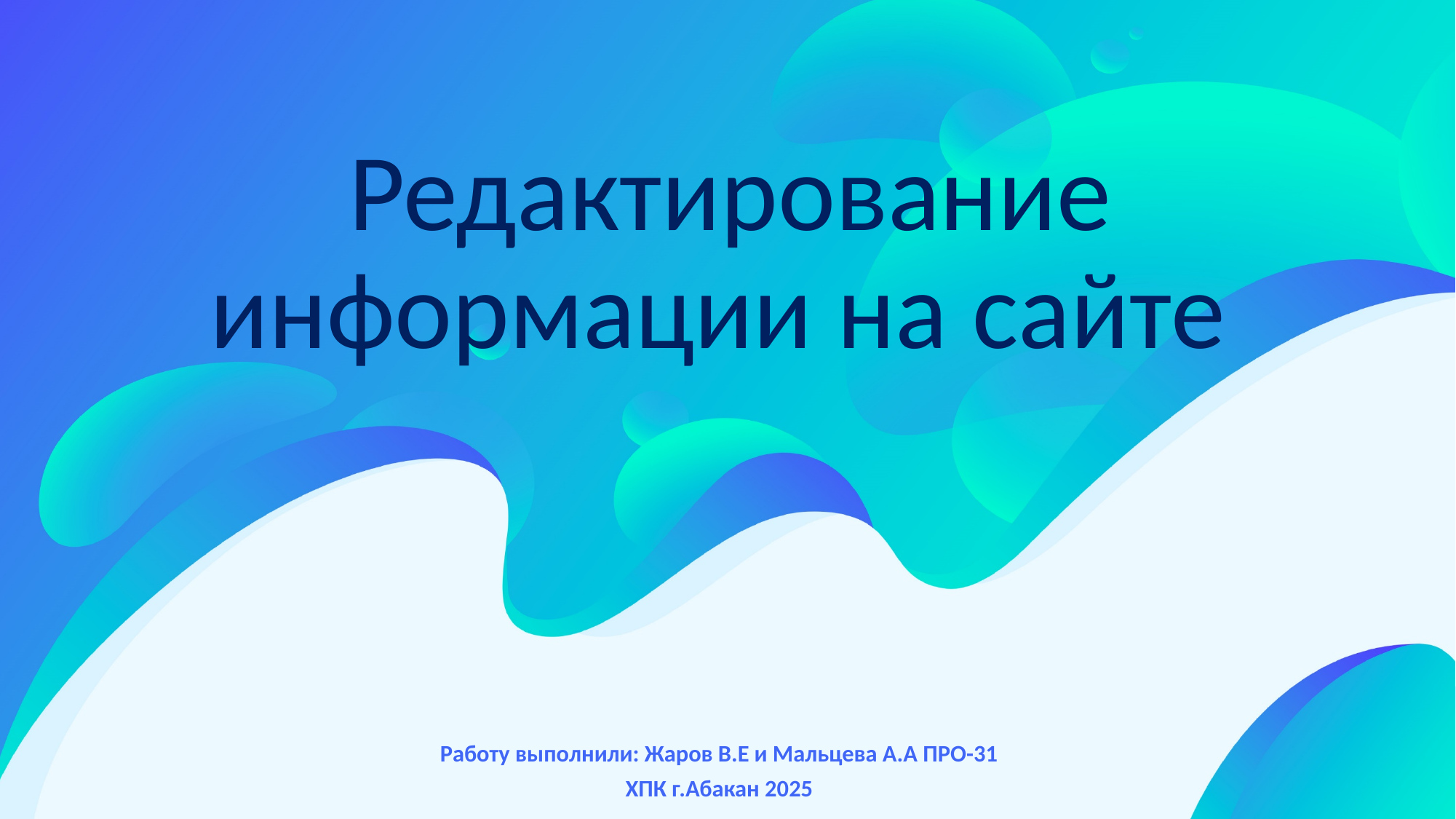

# Редактирование информации на сайте
Работу выполнили: Жаров В.Е и Мальцева А.А ПРО-31
ХПК г.Абакан 2025